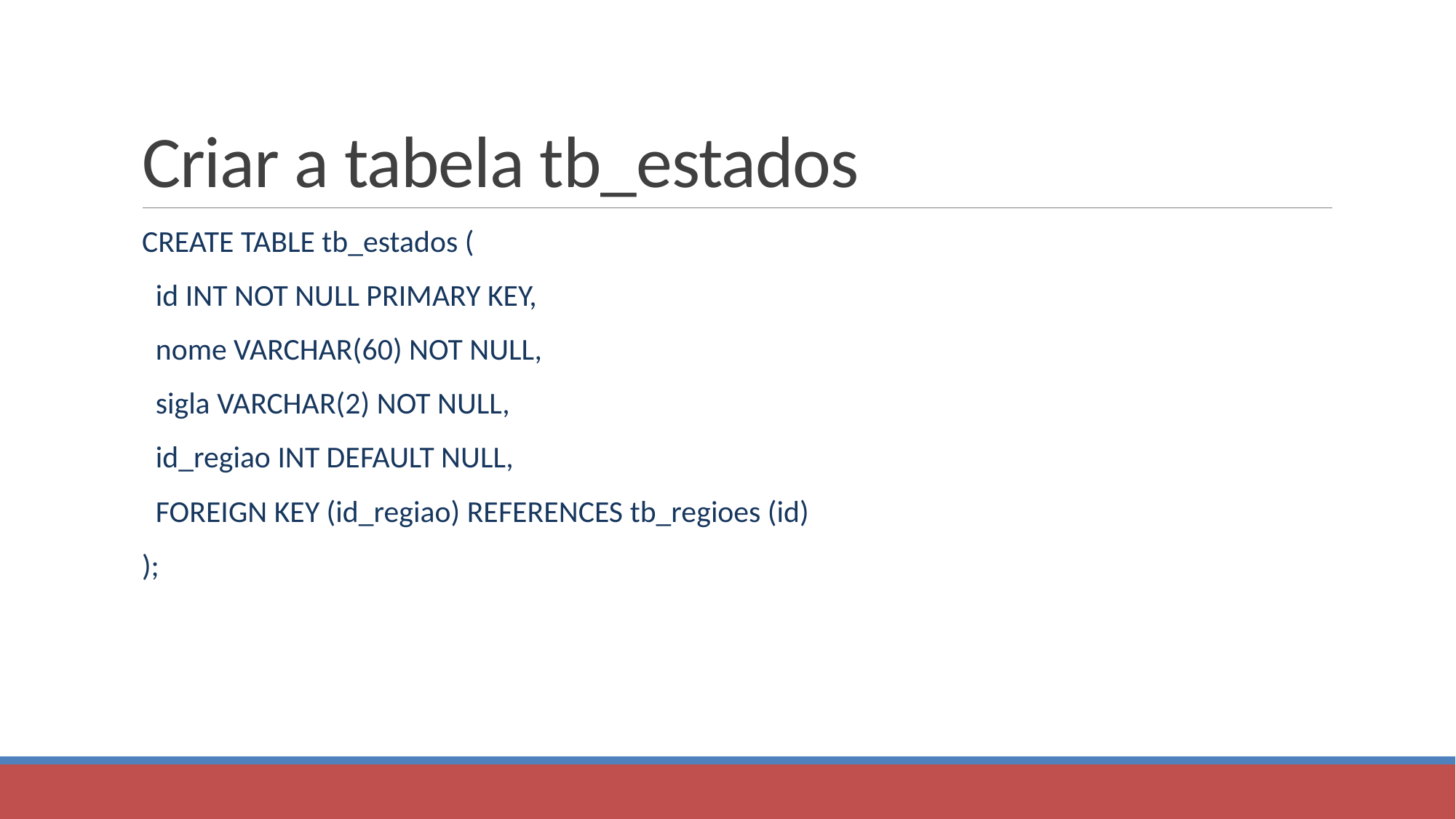

# Criar a tabela tb_estados
CREATE TABLE tb_estados (
  id INT NOT NULL PRIMARY KEY,
  nome VARCHAR(60) NOT NULL,
  sigla VARCHAR(2) NOT NULL,
  id_regiao INT DEFAULT NULL,
  FOREIGN KEY (id_regiao) REFERENCES tb_regioes (id)
);